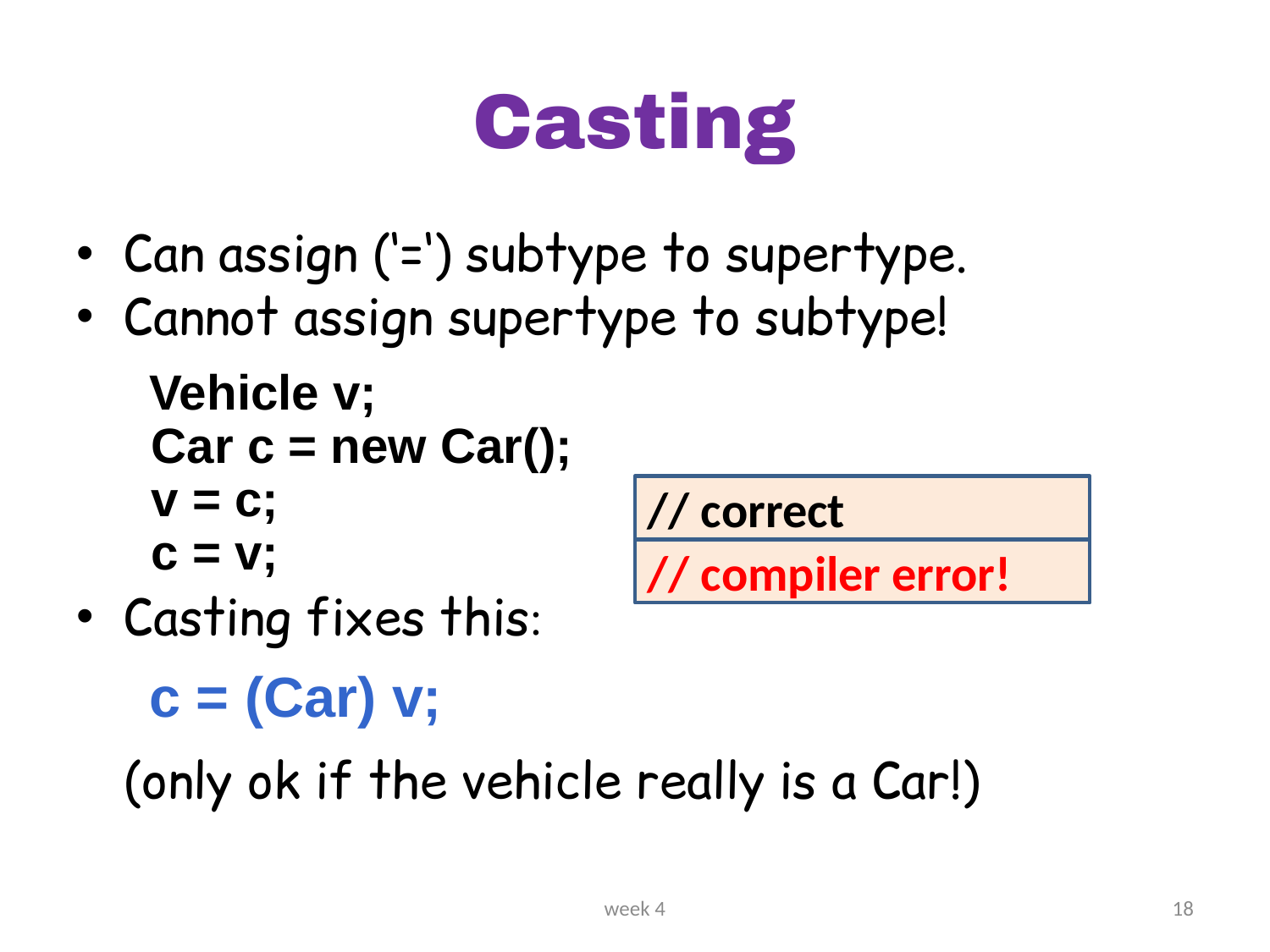

# Casting
Can assign (‘=‘) subtype to supertype.
Cannot assign supertype to subtype!
 Vehicle v;
  Car c = new Car();
  v = c;
  c = v;
Casting fixes this:
 c = (Car) v;
(only ok if the vehicle really is a Car!)
// correct
// compiler error!
week 4
18